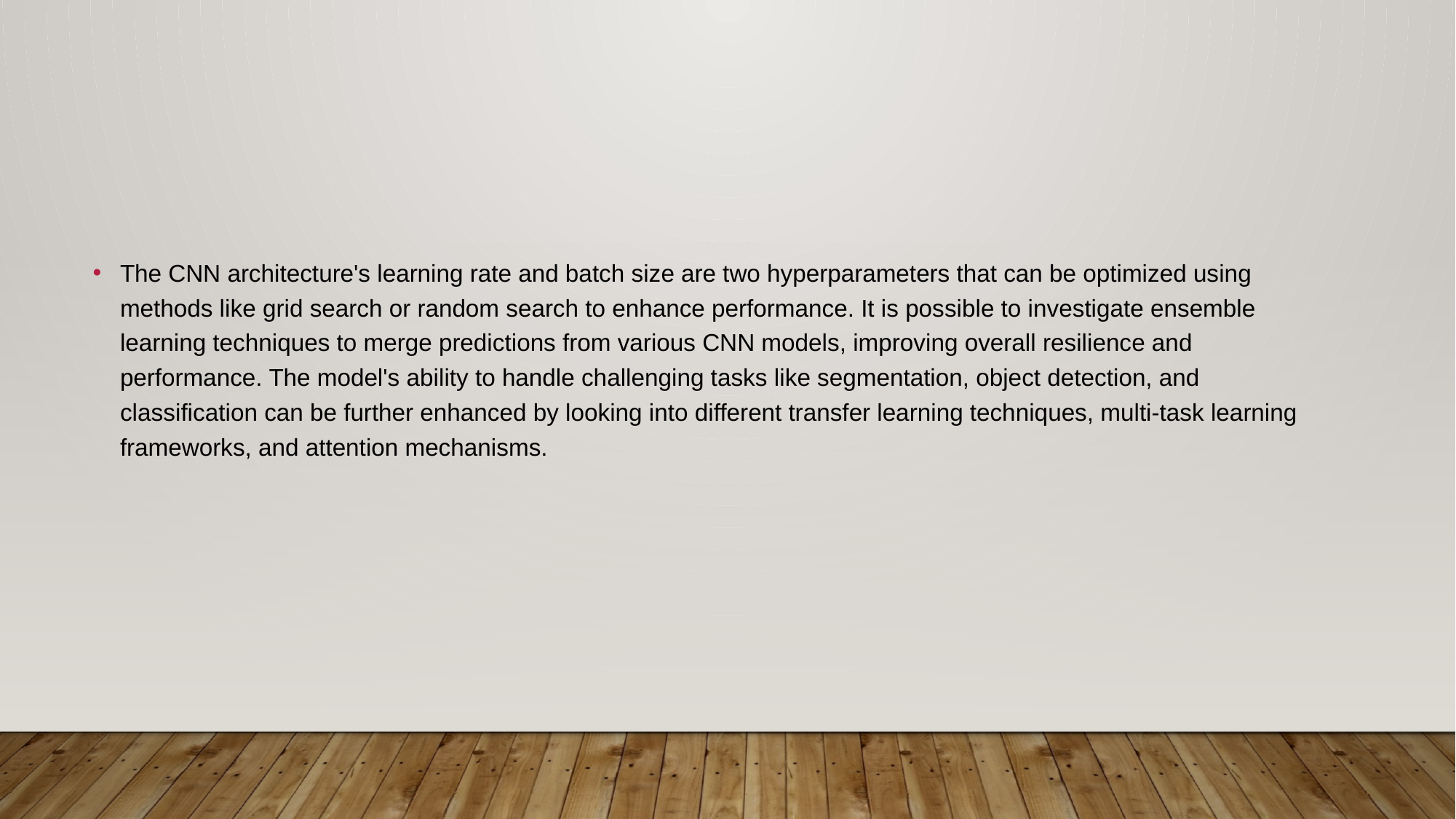

The CNN architecture's learning rate and batch size are two hyperparameters that can be optimized using methods like grid search or random search to enhance performance. It is possible to investigate ensemble learning techniques to merge predictions from various CNN models, improving overall resilience and performance. The model's ability to handle challenging tasks like segmentation, object detection, and classification can be further enhanced by looking into different transfer learning techniques, multi-task learning frameworks, and attention mechanisms.